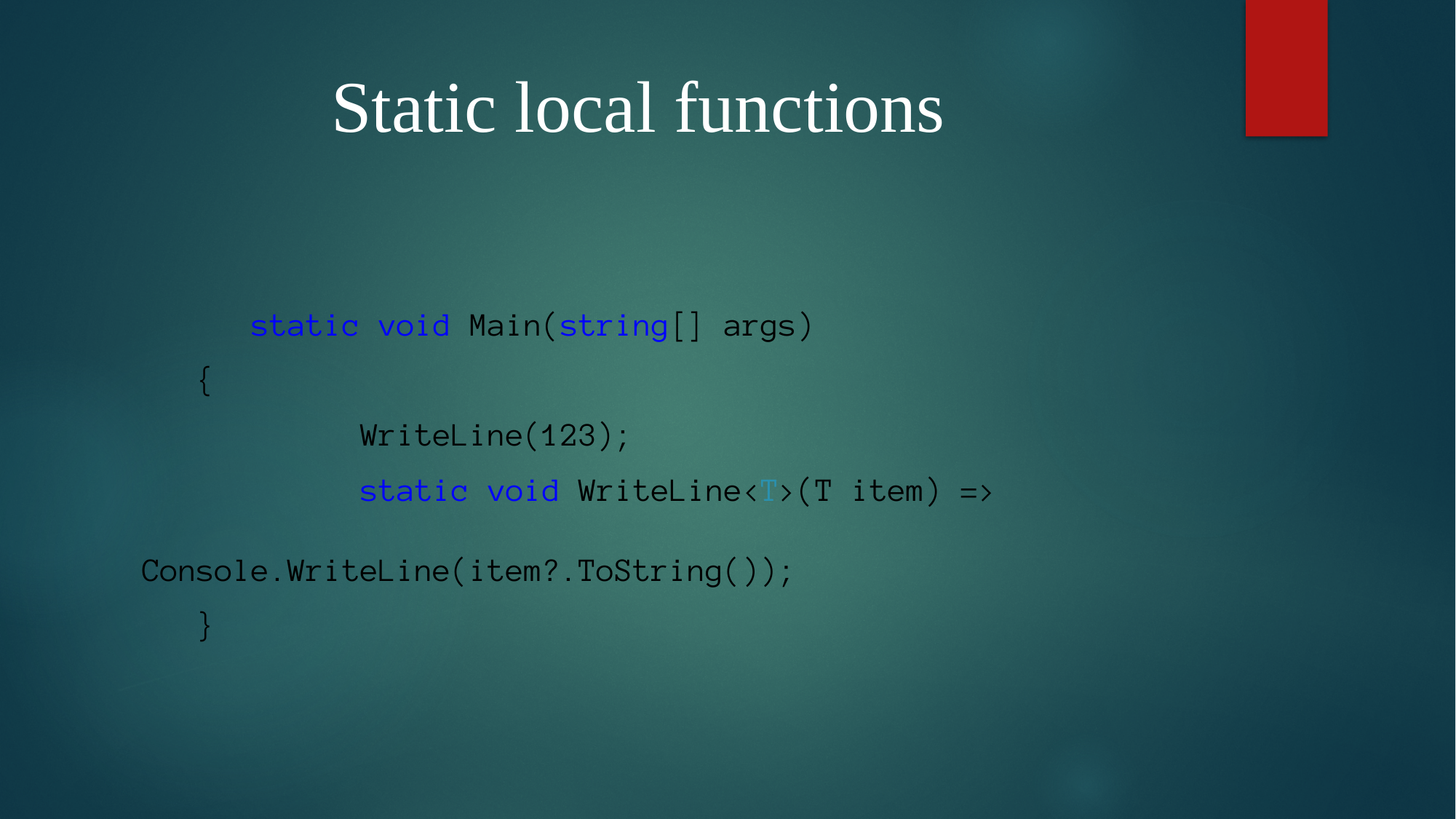

# Static local functions

	static void Main(string[] args)
   {
   		WriteLine(123);
   		static void WriteLine<T>(T item) => 											Console.WriteLine(item?.ToString());
   }